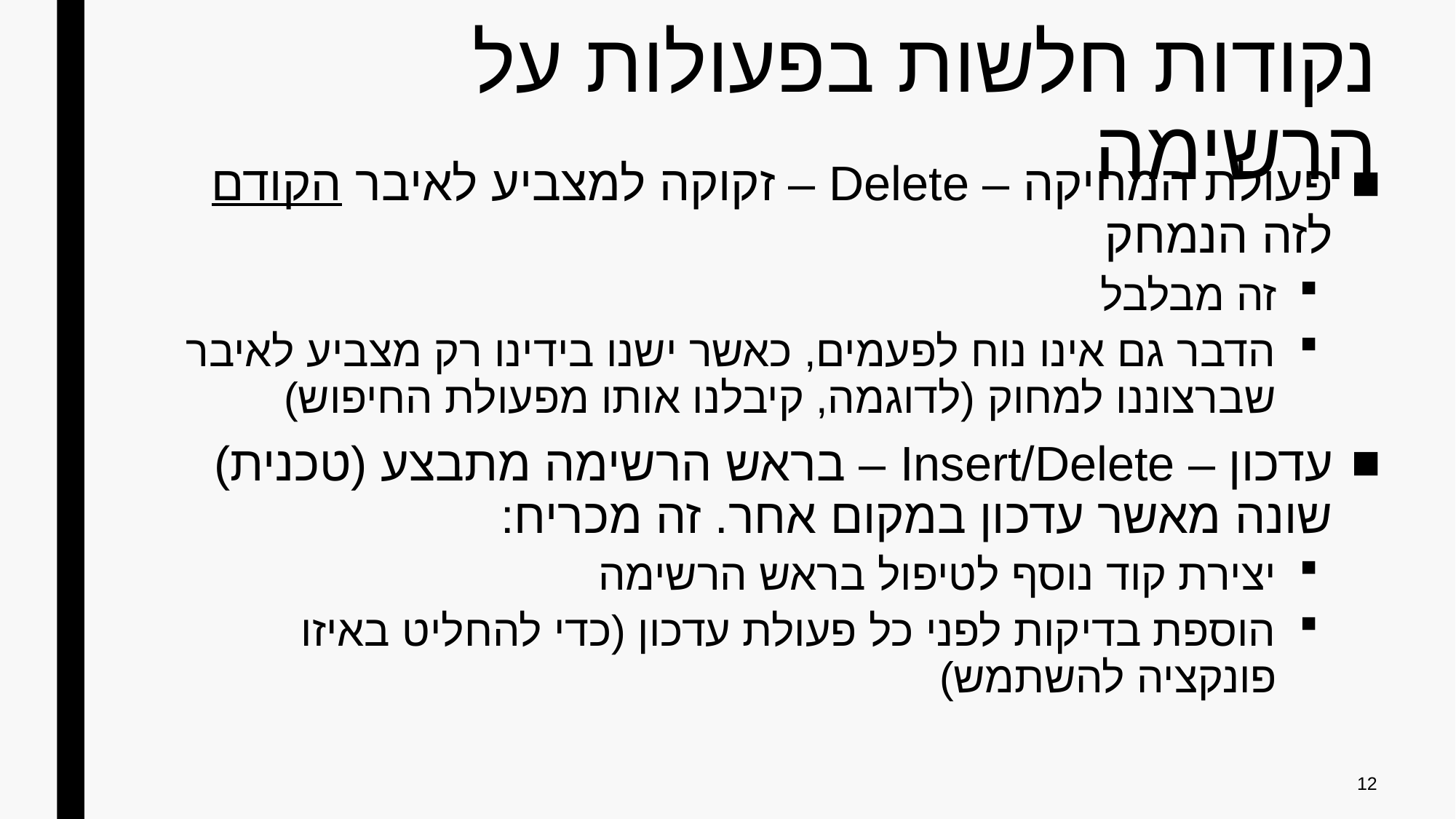

# נקודות חלשות בפעולות על הרשימה
פעולת המחיקה – Delete – זקוקה למצביע לאיבר הקודם לזה הנמחק
זה מבלבל
הדבר גם אינו נוח לפעמים, כאשר ישנו בידינו רק מצביע לאיבר שברצוננו למחוק (לדוגמה, קיבלנו אותו מפעולת החיפוש)
עדכון – Insert/Delete – בראש הרשימה מתבצע (טכנית) שונה מאשר עדכון במקום אחר. זה מכריח:
יצירת קוד נוסף לטיפול בראש הרשימה
הוספת בדיקות לפני כל פעולת עדכון (כדי להחליט באיזו פונקציה להשתמש)
12